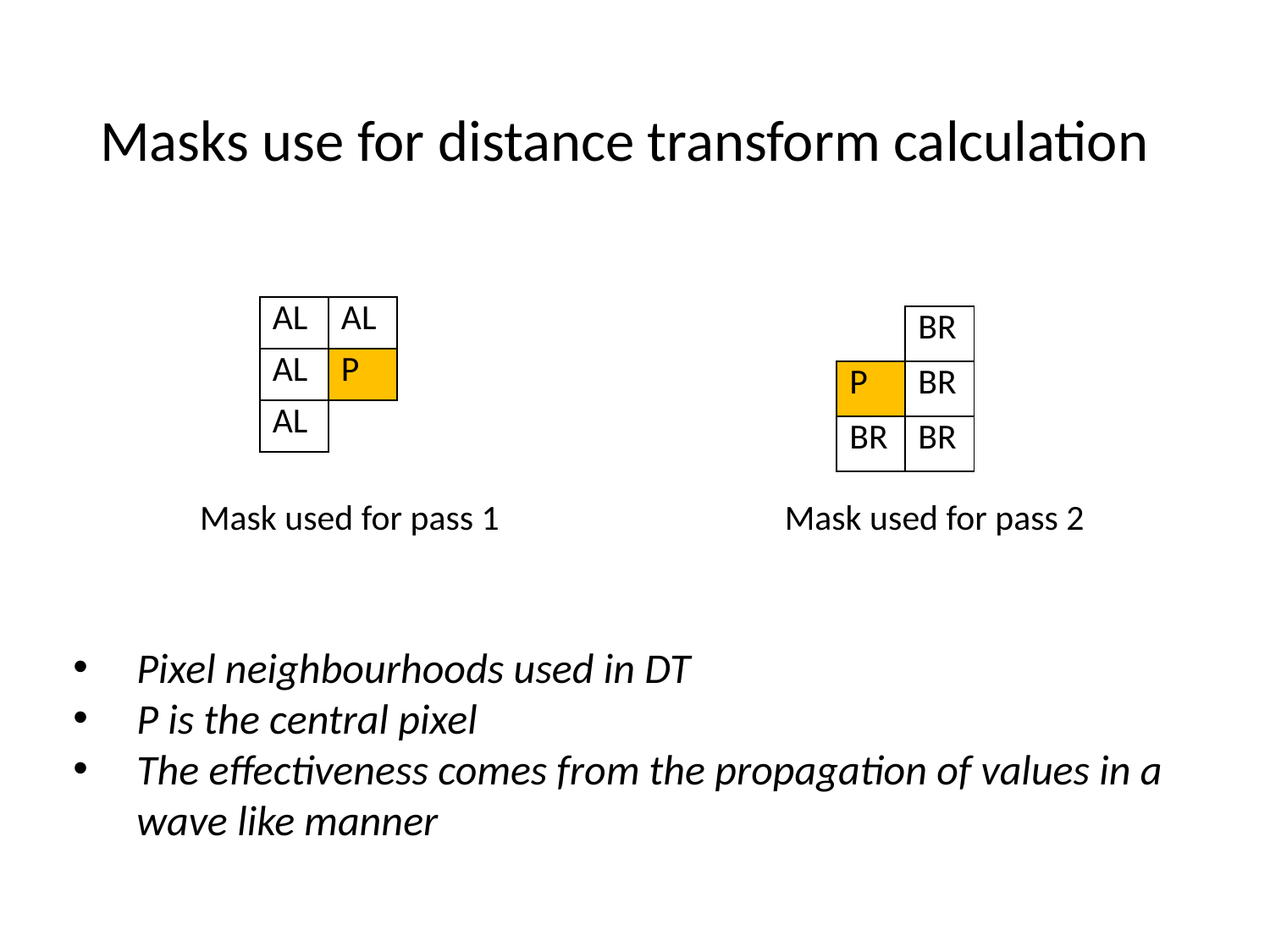

# Masks use for distance transform calculation
| AL | AL |
| --- | --- |
| AL | P |
| AL |  |
|  | BR |
| --- | --- |
| P | BR |
| BR | BR |
Mask used for pass 1
Mask used for pass 2
Pixel neighbourhoods used in DT
P is the central pixel
The effectiveness comes from the propagation of values in a wave like manner